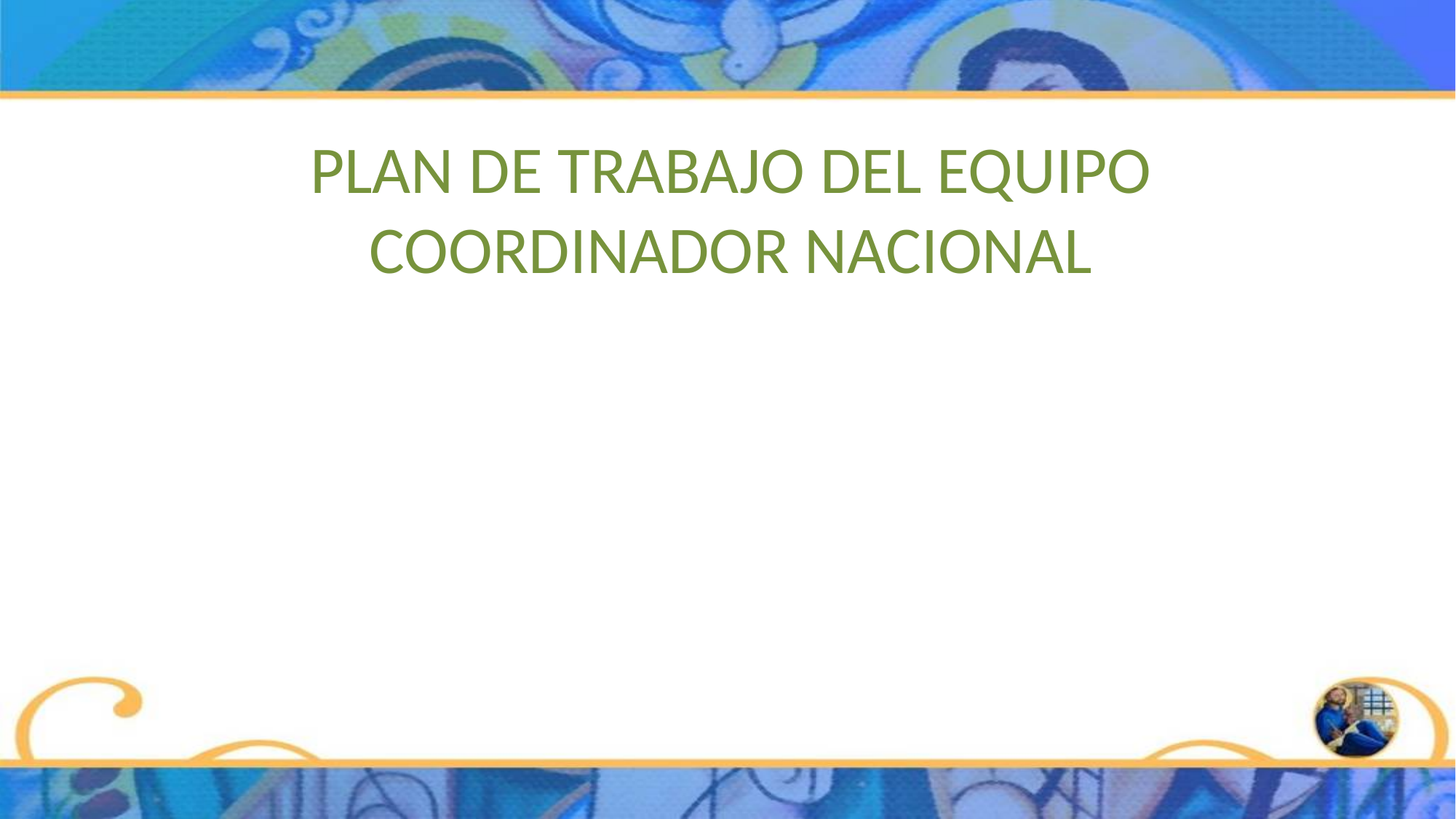

PLAN DE TRABAJO DEL EQUIPO COORDINADOR NACIONAL